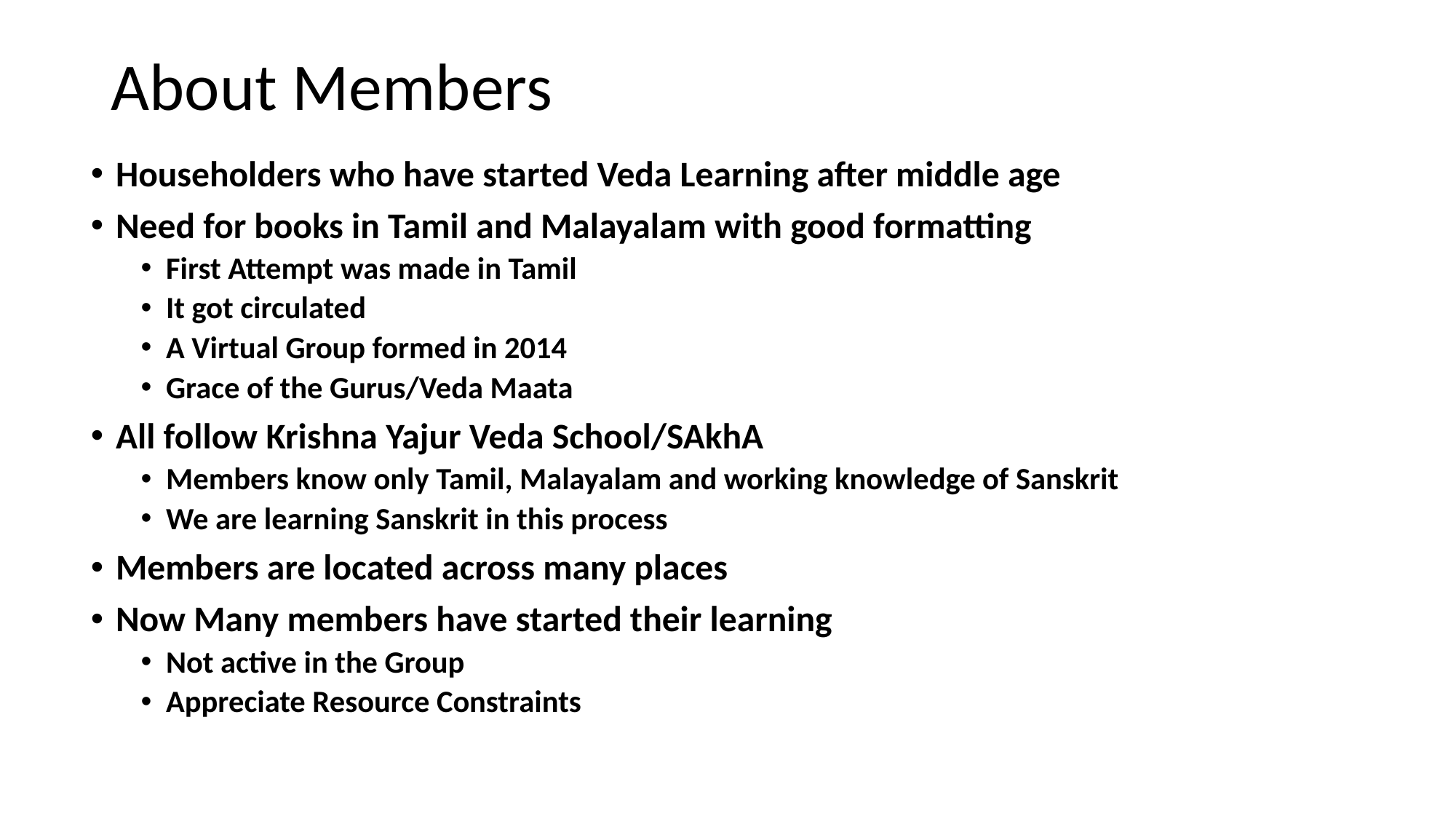

# About Members
Householders who have started Veda Learning after middle age
Need for books in Tamil and Malayalam with good formatting
First Attempt was made in Tamil
It got circulated
A Virtual Group formed in 2014
Grace of the Gurus/Veda Maata
All follow Krishna Yajur Veda School/SAkhA
Members know only Tamil, Malayalam and working knowledge of Sanskrit
We are learning Sanskrit in this process
Members are located across many places
Now Many members have started their learning
Not active in the Group
Appreciate Resource Constraints